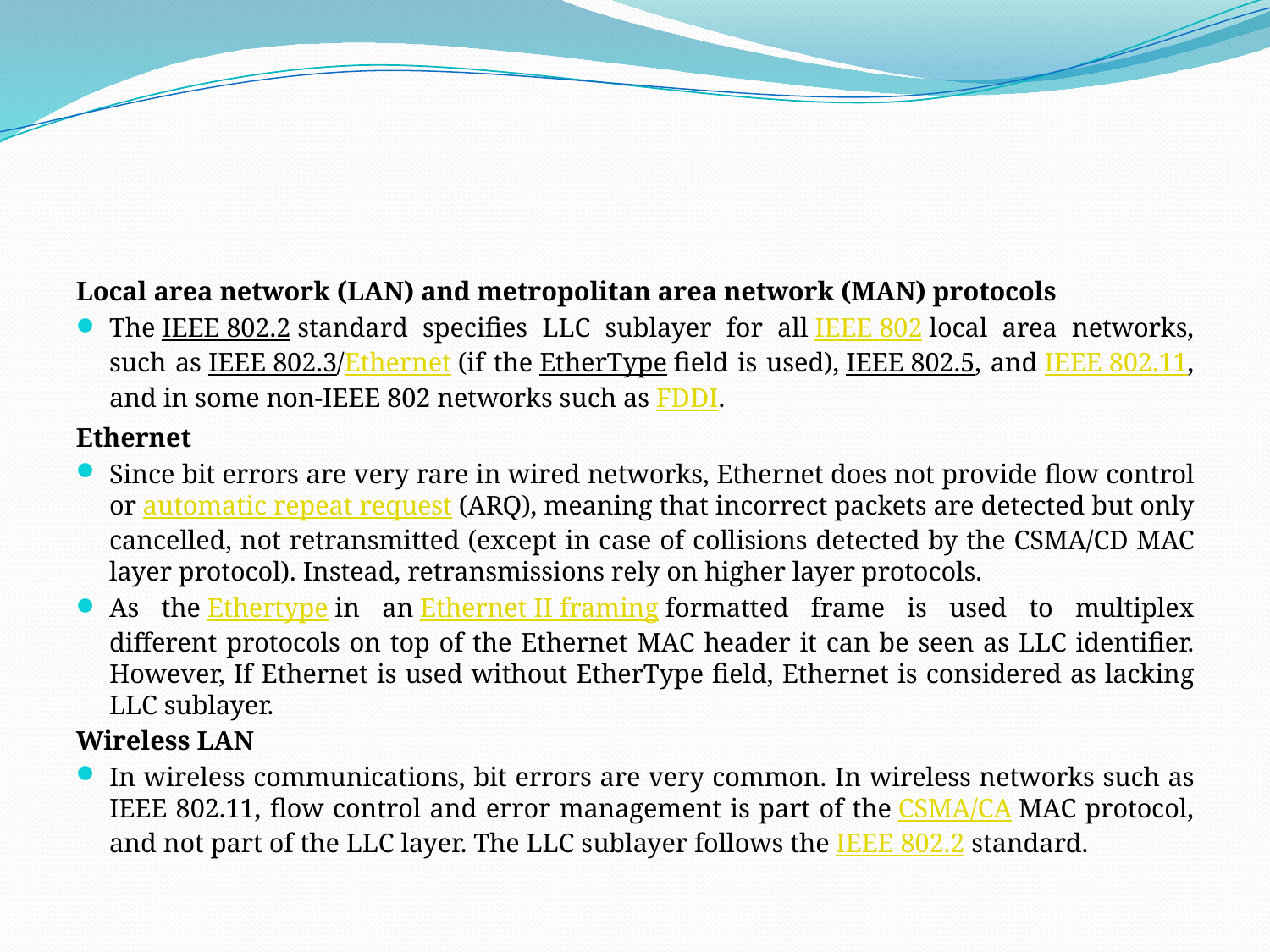

#
Local area network (LAN) and metropolitan area network (MAN) protocols
The IEEE 802.2 standard specifies LLC sublayer for all IEEE 802 local area networks, such as IEEE 802.3/Ethernet (if the EtherType field is used), IEEE 802.5, and IEEE 802.11, and in some non-IEEE 802 networks such as FDDI.
Ethernet
Since bit errors are very rare in wired networks, Ethernet does not provide flow control or automatic repeat request (ARQ), meaning that incorrect packets are detected but only cancelled, not retransmitted (except in case of collisions detected by the CSMA/CD MAC layer protocol). Instead, retransmissions rely on higher layer protocols.
As the Ethertype in an Ethernet II framing formatted frame is used to multiplex different protocols on top of the Ethernet MAC header it can be seen as LLC identifier. However, If Ethernet is used without EtherType field, Ethernet is considered as lacking LLC sublayer.
Wireless LAN
In wireless communications, bit errors are very common. In wireless networks such as IEEE 802.11, flow control and error management is part of the CSMA/CA MAC protocol, and not part of the LLC layer. The LLC sublayer follows the IEEE 802.2 standard.